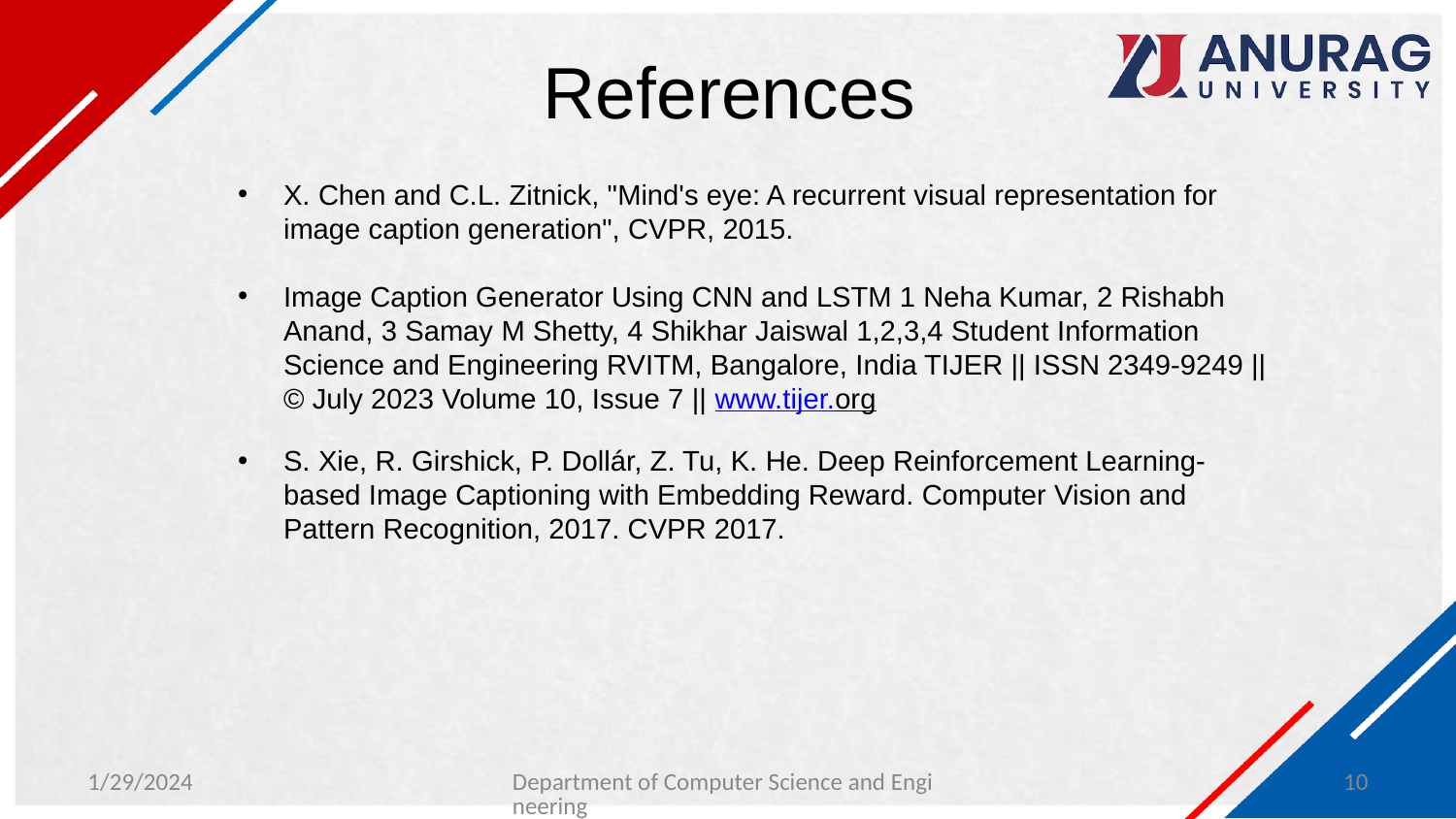

# References
X. Chen and C.L. Zitnick, "Mind's eye: A recurrent visual representation for image caption generation", CVPR, 2015.

Image Caption Generator Using CNN and LSTM 1 Neha Kumar, 2 Rishabh Anand, 3 Samay M Shetty, 4 Shikhar Jaiswal 1,2,3,4 Student Information Science and Engineering RVITM, Bangalore, India TIJER || ISSN 2349-9249 || © July 2023 Volume 10, Issue 7 || www.tijer.org

S. Xie, R. Girshick, P. Dollár, Z. Tu, K. He. Deep Reinforcement Learning-based Image Captioning with Embedding Reward. Computer Vision and Pattern Recognition, 2017. CVPR 2017.

1/29/2024
Department of Computer Science and Engineering
10